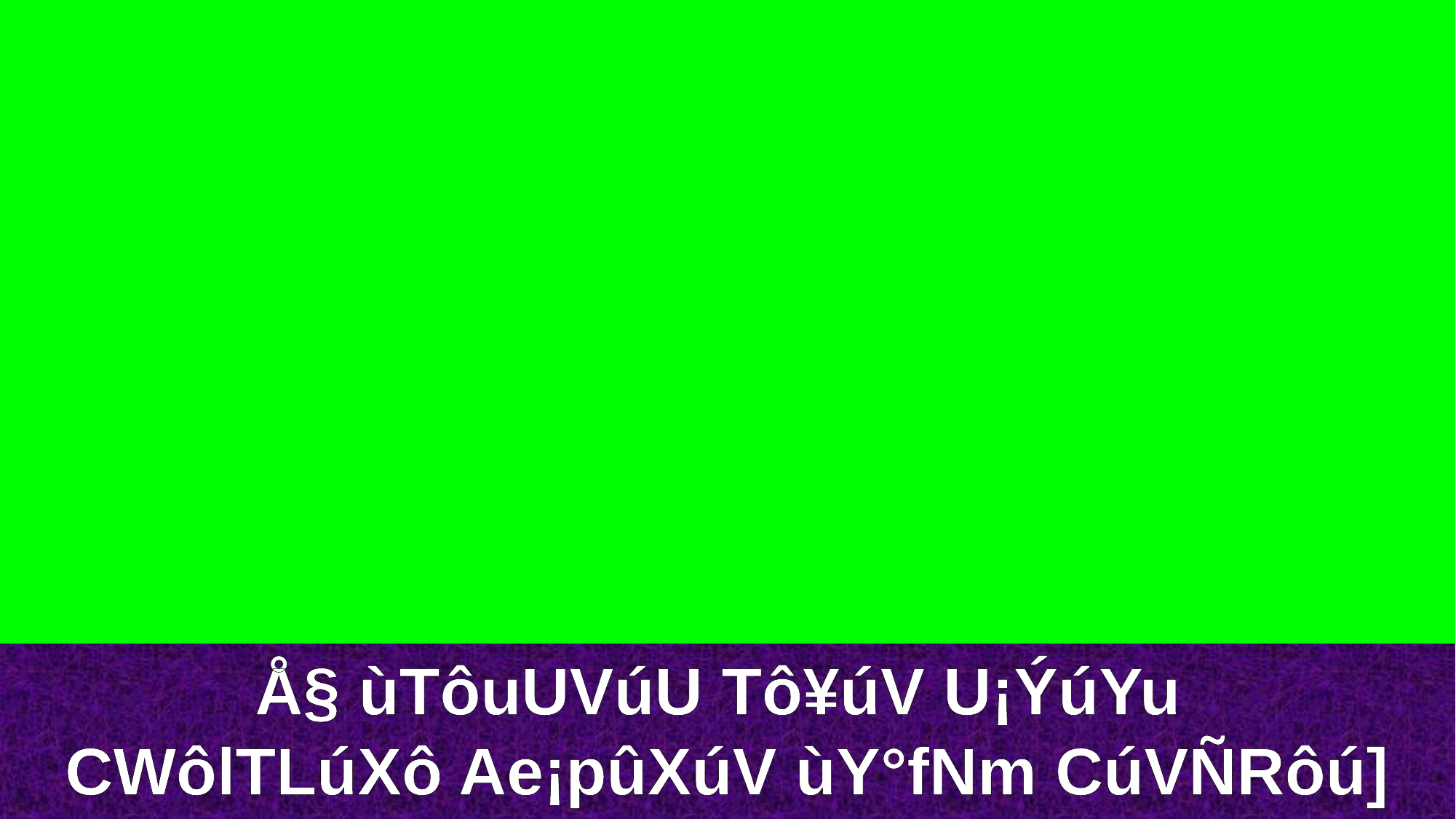

Å§ ùTôuUVúU Tô¥úV U¡ÝúYu
CWôlTLúXô Ae¡pûXúV ùY°fNm CúVÑRôú]